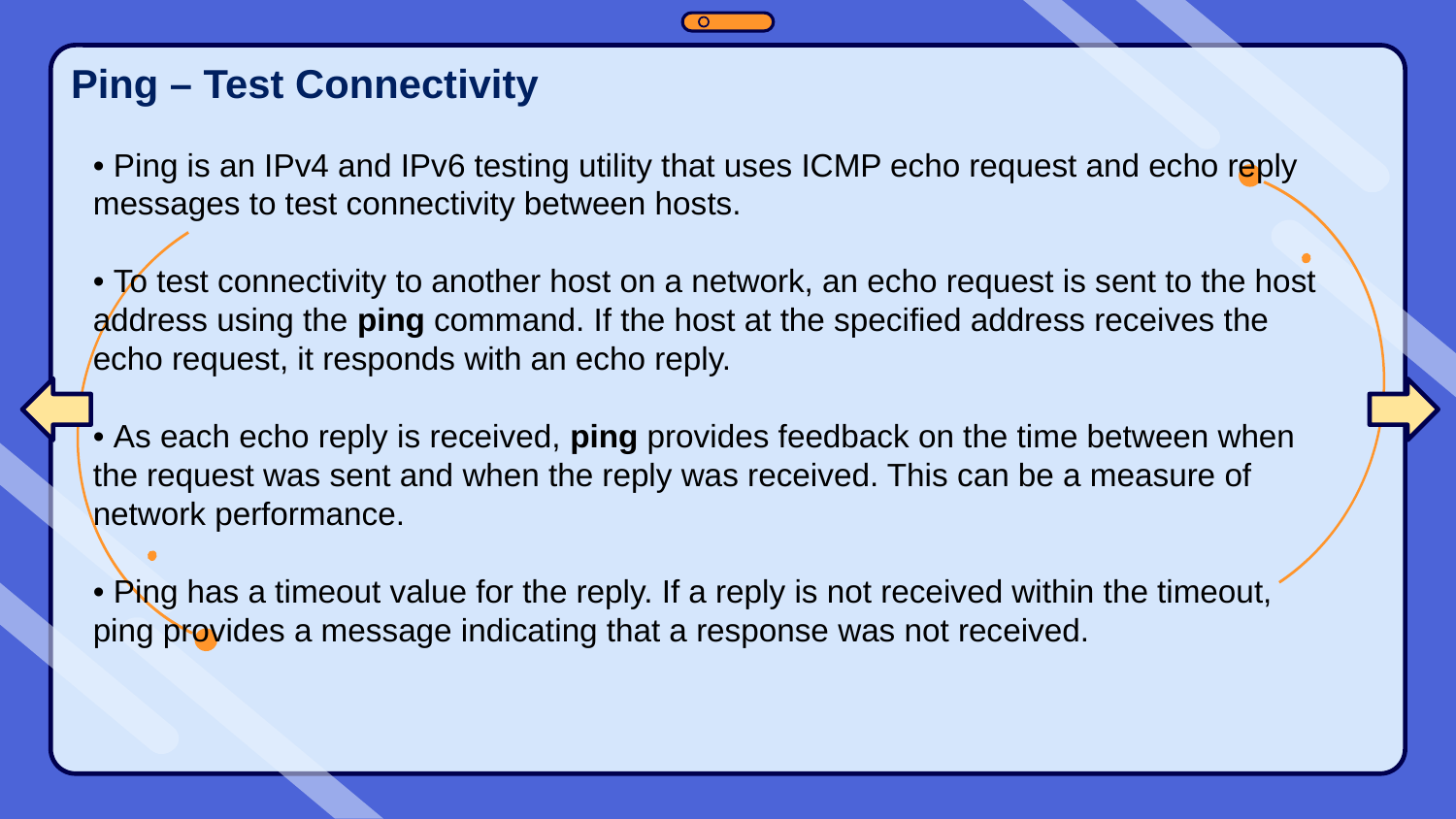

Ping – Test Connectivity
• Ping is an IPv4 and IPv6 testing utility that uses ICMP echo request and echo reply messages to test connectivity between hosts.

• To test connectivity to another host on a network, an echo request is sent to the host address using the ping command. If the host at the specified address receives the echo request, it responds with an echo reply.

• As each echo reply is received, ping provides feedback on the time between when the request was sent and when the reply was received. This can be a measure of network performance.

• Ping has a timeout value for the reply. If a reply is not received within the timeout, ping provides a message indicating that a response was not received.